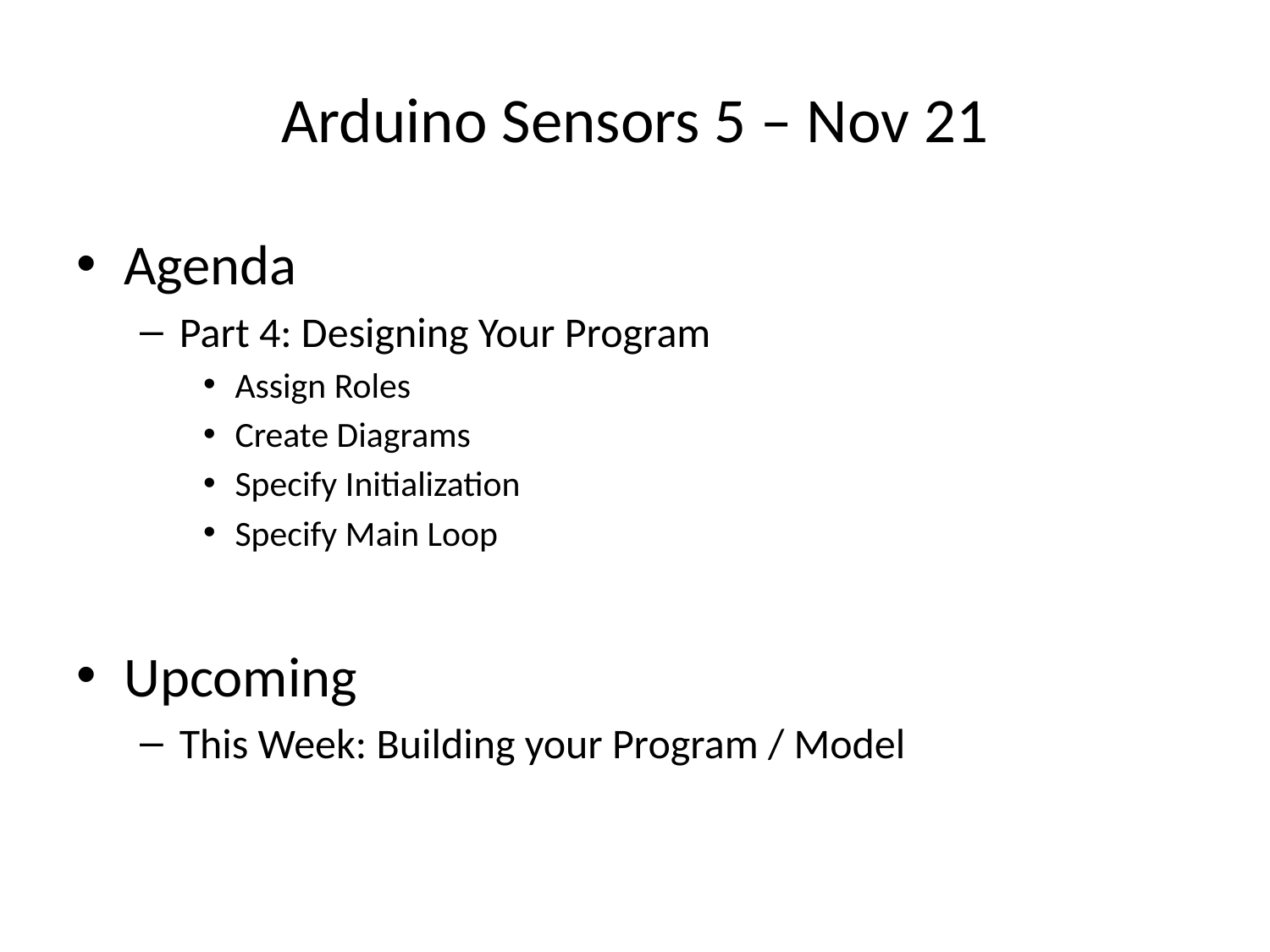

# Arduino Sensors 5 – Nov 21
Agenda
Part 4: Designing Your Program
Assign Roles
Create Diagrams
Specify Initialization
Specify Main Loop

Upcoming
This Week: Building your Program / Model